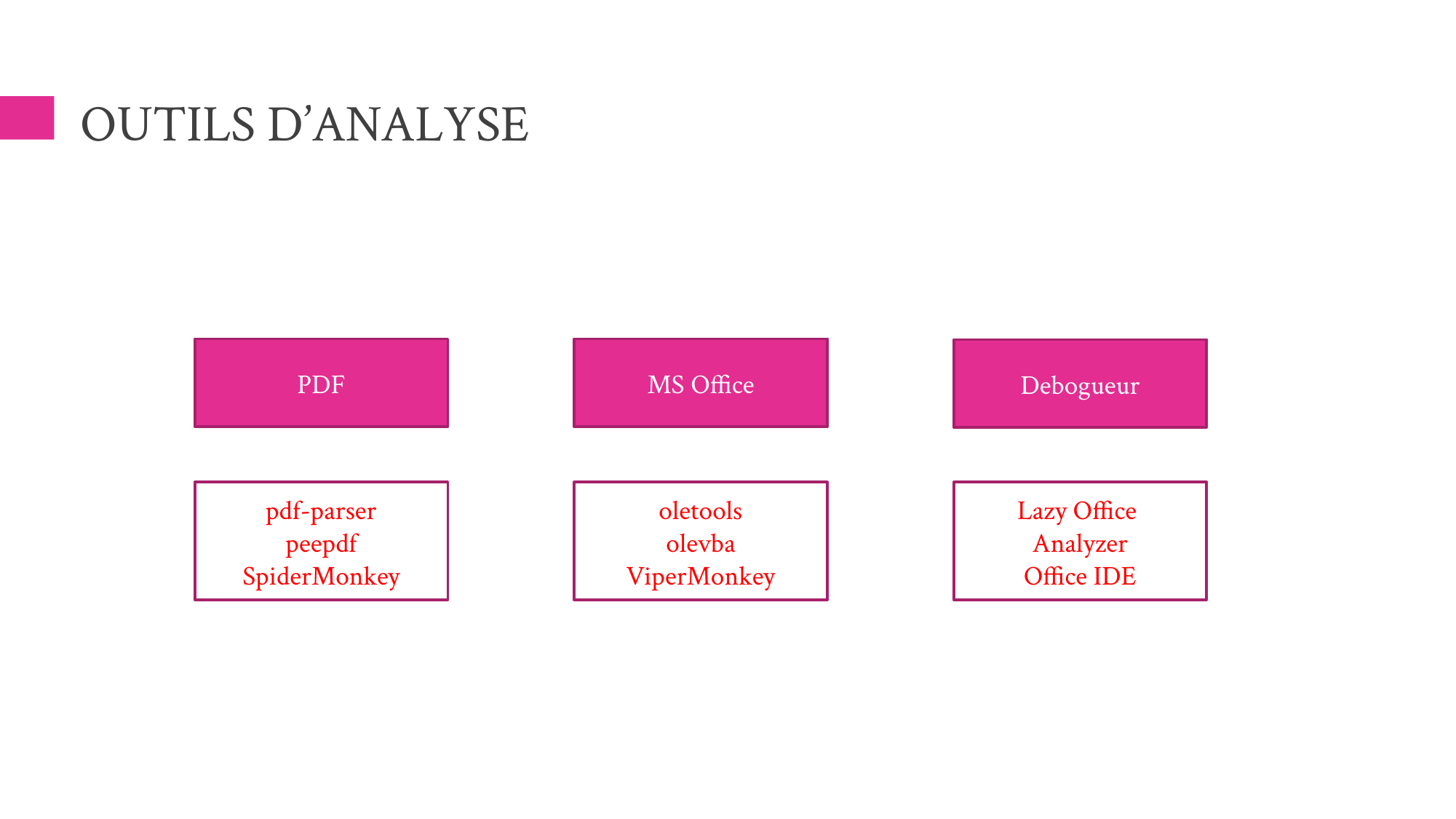

# Outils d’analyse

MS Office

PDF

Debogueur

oletools
olevba
ViperMonkey
pdf-parser
peepdf
SpiderMonkey
Lazy Office
Analyzer
Office IDE